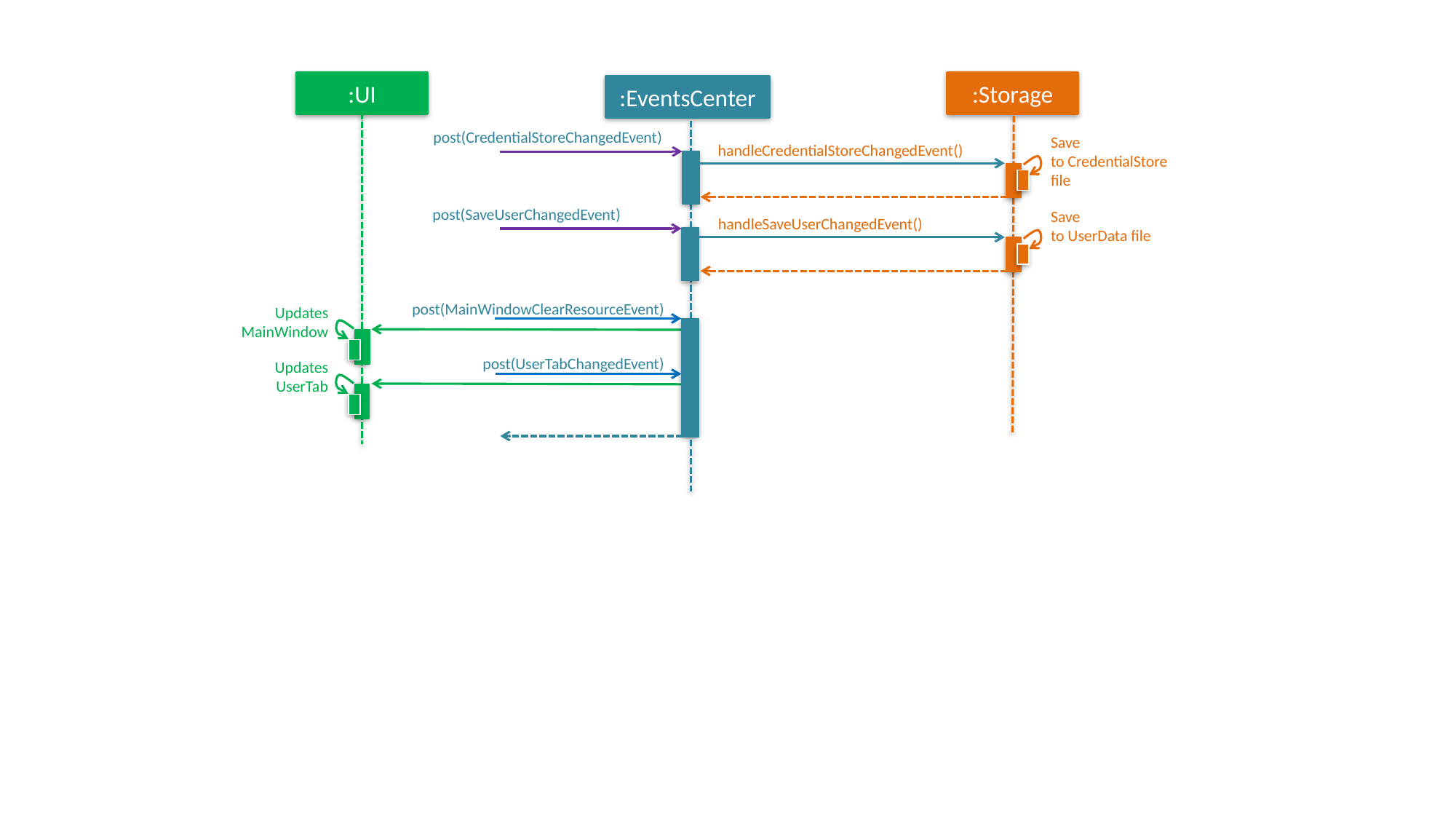

:UI
:Storage
:EventsCenter
post(CredentialStoreChangedEvent)
Save
to CredentialStore file
handleCredentialStoreChangedEvent()

post(SaveUserChangedEvent)
Save
to UserData file
handleSaveUserChangedEvent()

post(MainWindowClearResourceEvent)
Updates
MainWindow

post(UserTabChangedEvent)
Updates
UserTab